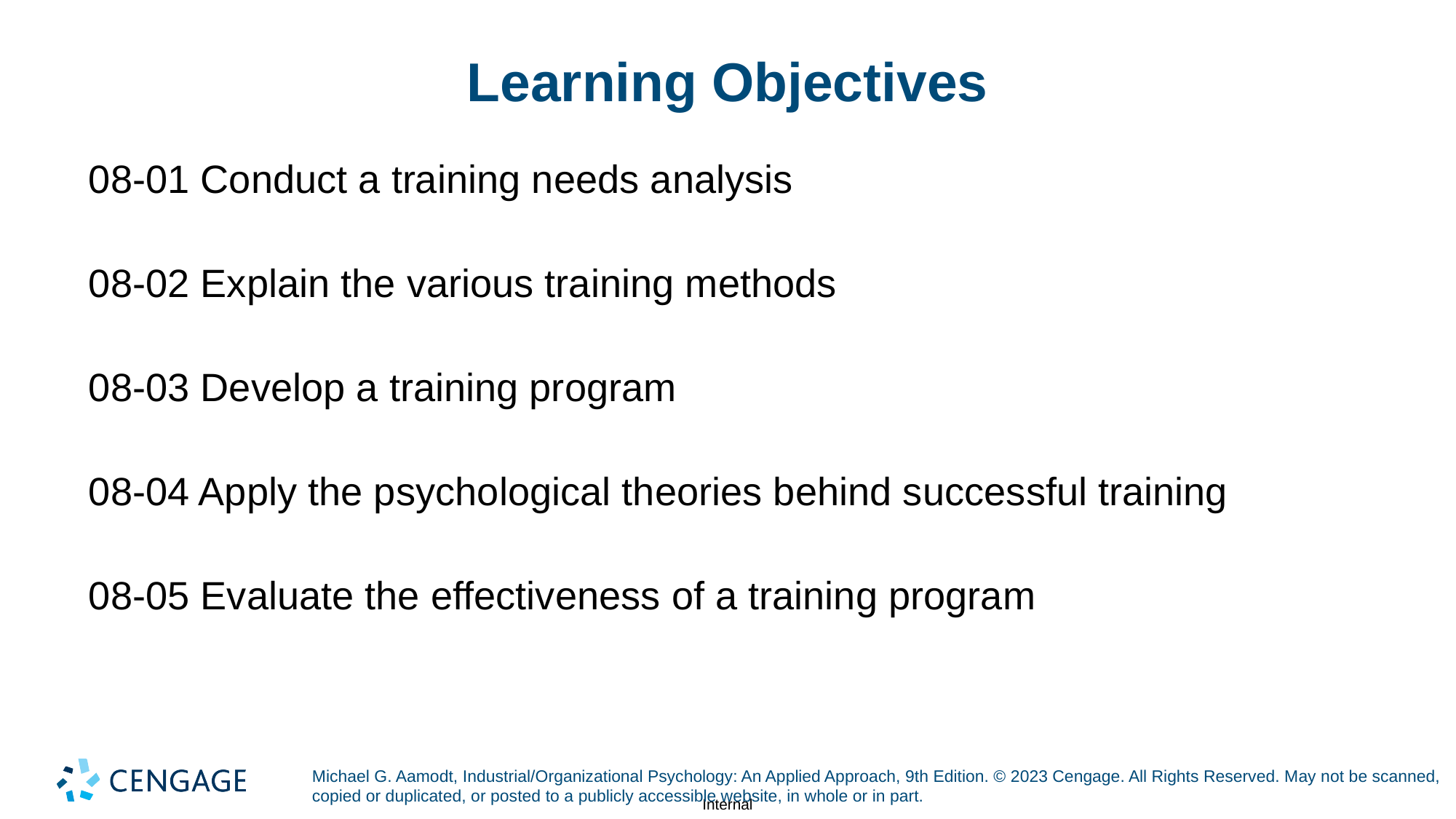

# Learning Objectives
08-01 Conduct a training needs analysis
08-02 Explain the various training methods
08-03 Develop a training program
08-04 Apply the psychological theories behind successful training
08-05 Evaluate the effectiveness of a training program